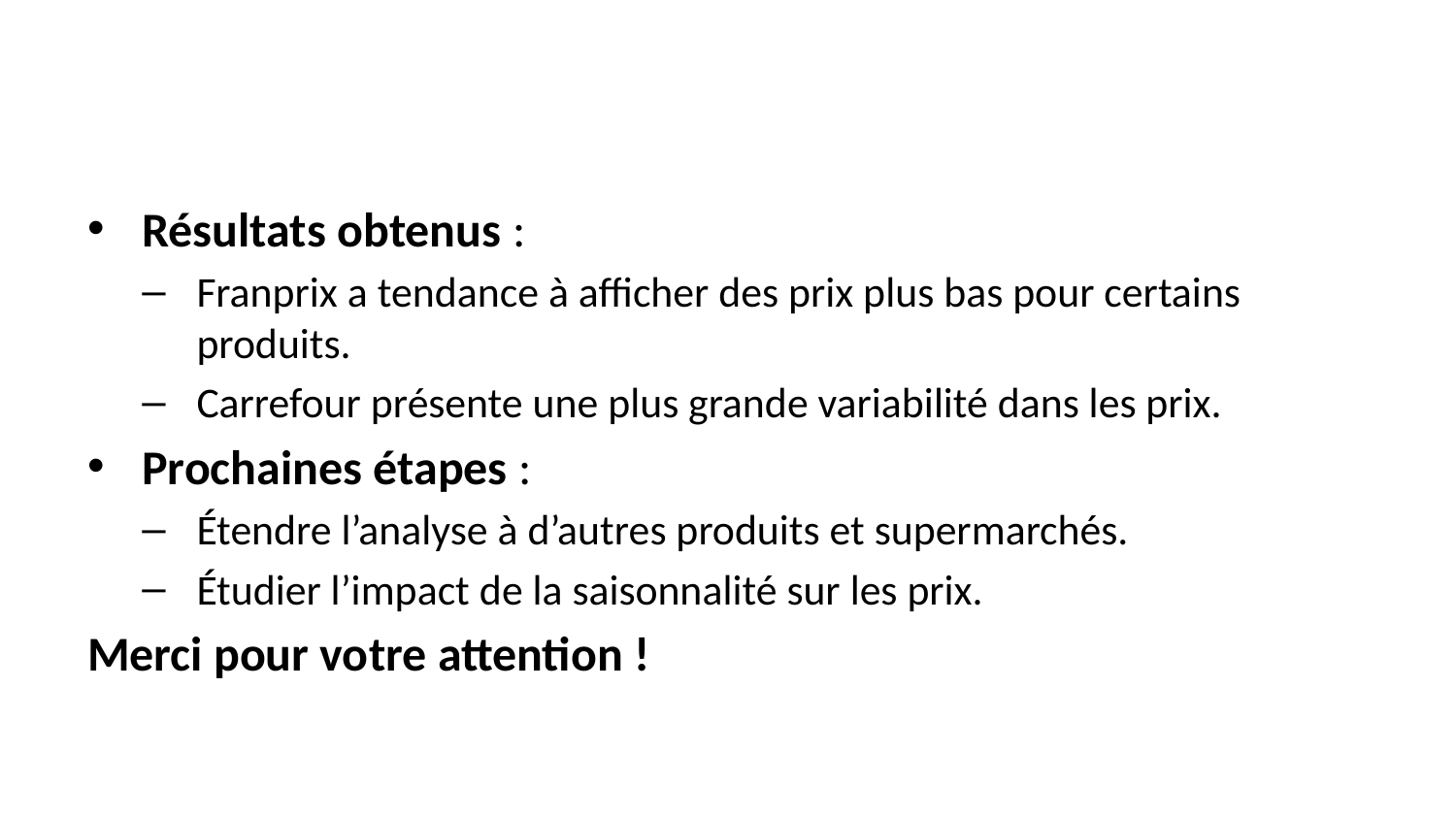

Résultats obtenus :
Franprix a tendance à afficher des prix plus bas pour certains produits.
Carrefour présente une plus grande variabilité dans les prix.
Prochaines étapes :
Étendre l’analyse à d’autres produits et supermarchés.
Étudier l’impact de la saisonnalité sur les prix.
Merci pour votre attention !